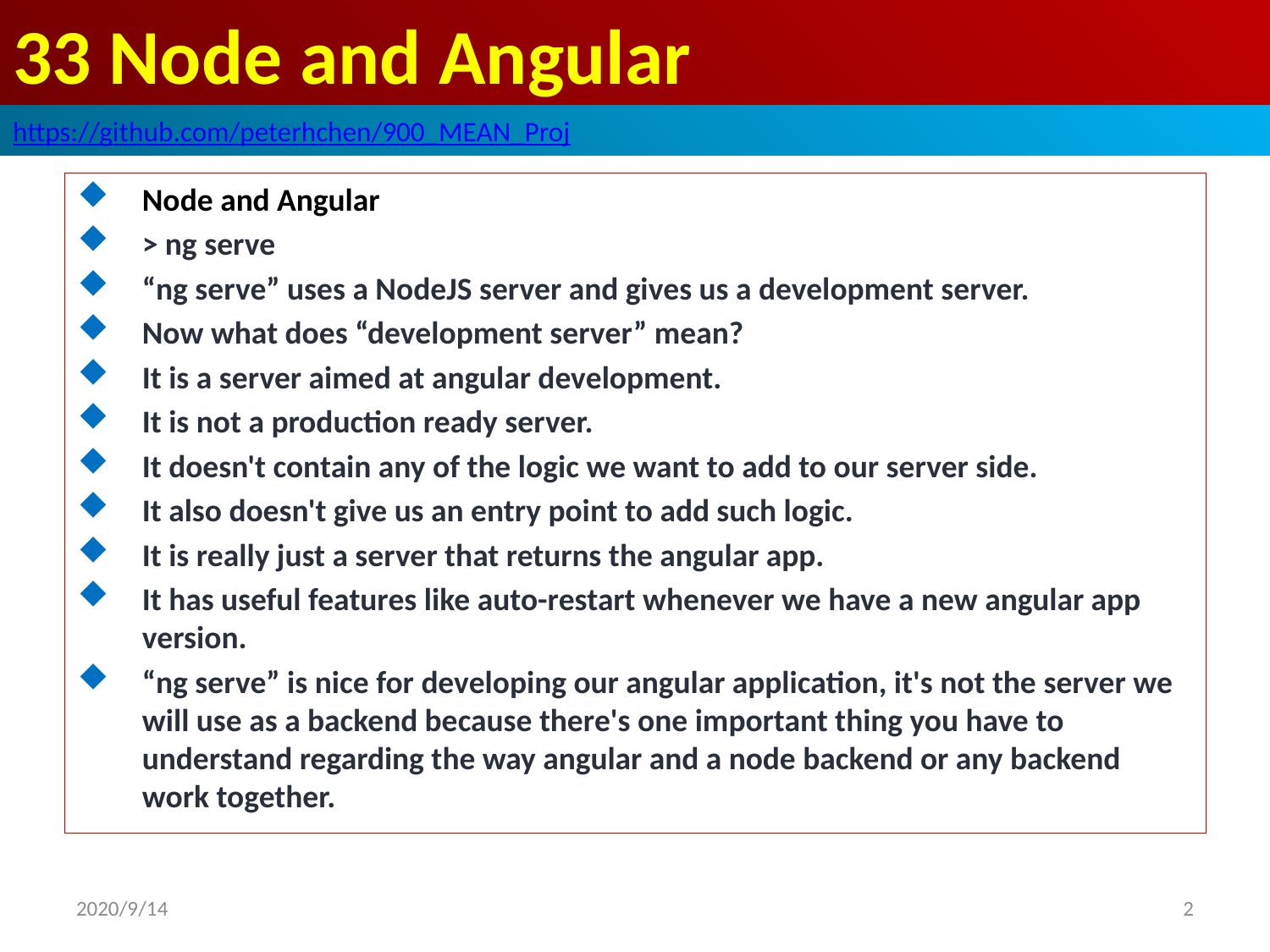

# 33 Node and Angular
https://github.com/peterhchen/900_MEAN_Proj
Node and Angular
> ng serve
“ng serve” uses a NodeJS server and gives us a development server.
Now what does “development server” mean?
It is a server aimed at angular development.
It is not a production ready server.
It doesn't contain any of the logic we want to add to our server side.
It also doesn't give us an entry point to add such logic.
It is really just a server that returns the angular app.
It has useful features like auto-restart whenever we have a new angular app version.
“ng serve” is nice for developing our angular application, it's not the server we will use as a backend because there's one important thing you have to understand regarding the way angular and a node backend or any backend work together.
2
2020/9/14